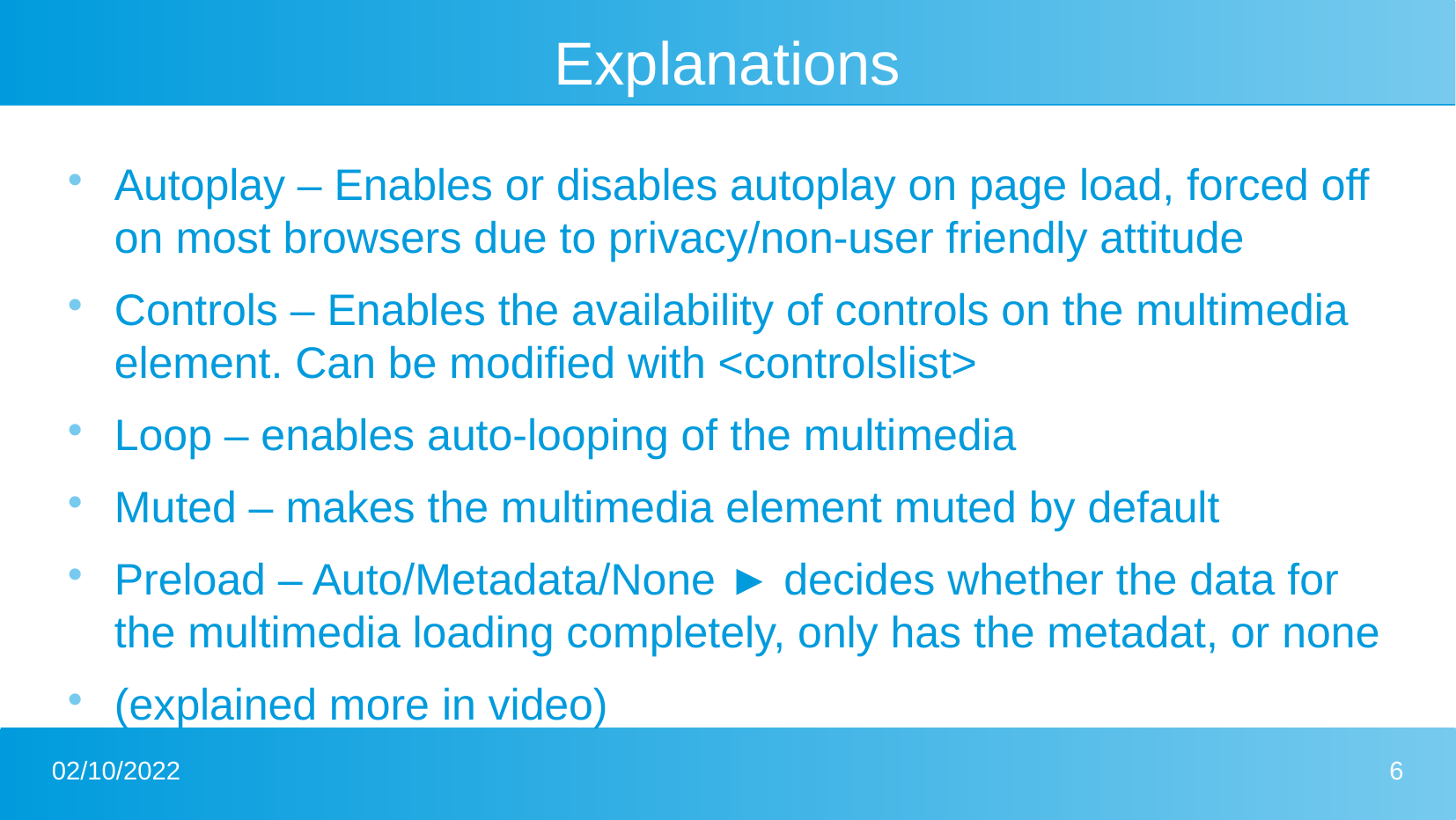

# Explanations
Autoplay – Enables or disables autoplay on page load, forced off on most browsers due to privacy/non-user friendly attitude
Controls – Enables the availability of controls on the multimedia element. Can be modified with <controlslist>
Loop – enables auto-looping of the multimedia
Muted – makes the multimedia element muted by default
Preload – Auto/Metadata/None ► decides whether the data for the multimedia loading completely, only has the metadat, or none
(explained more in video)
02/10/2022
6